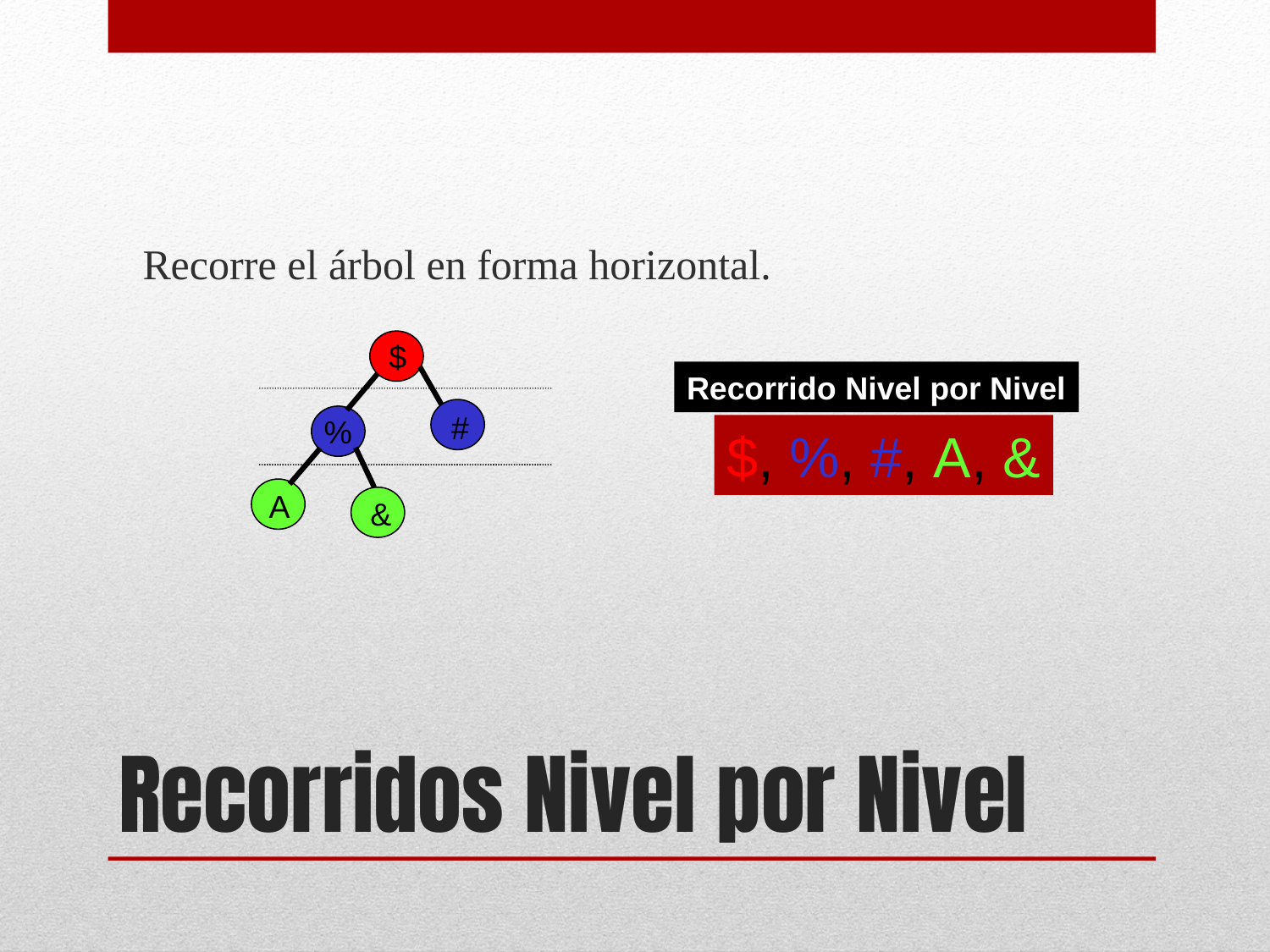

Recorre el árbol en forma horizontal.
$

Recorrido Nivel por Nivel

#
%
$, %, #, A, &

A

&
# Recorridos Nivel por Nivel